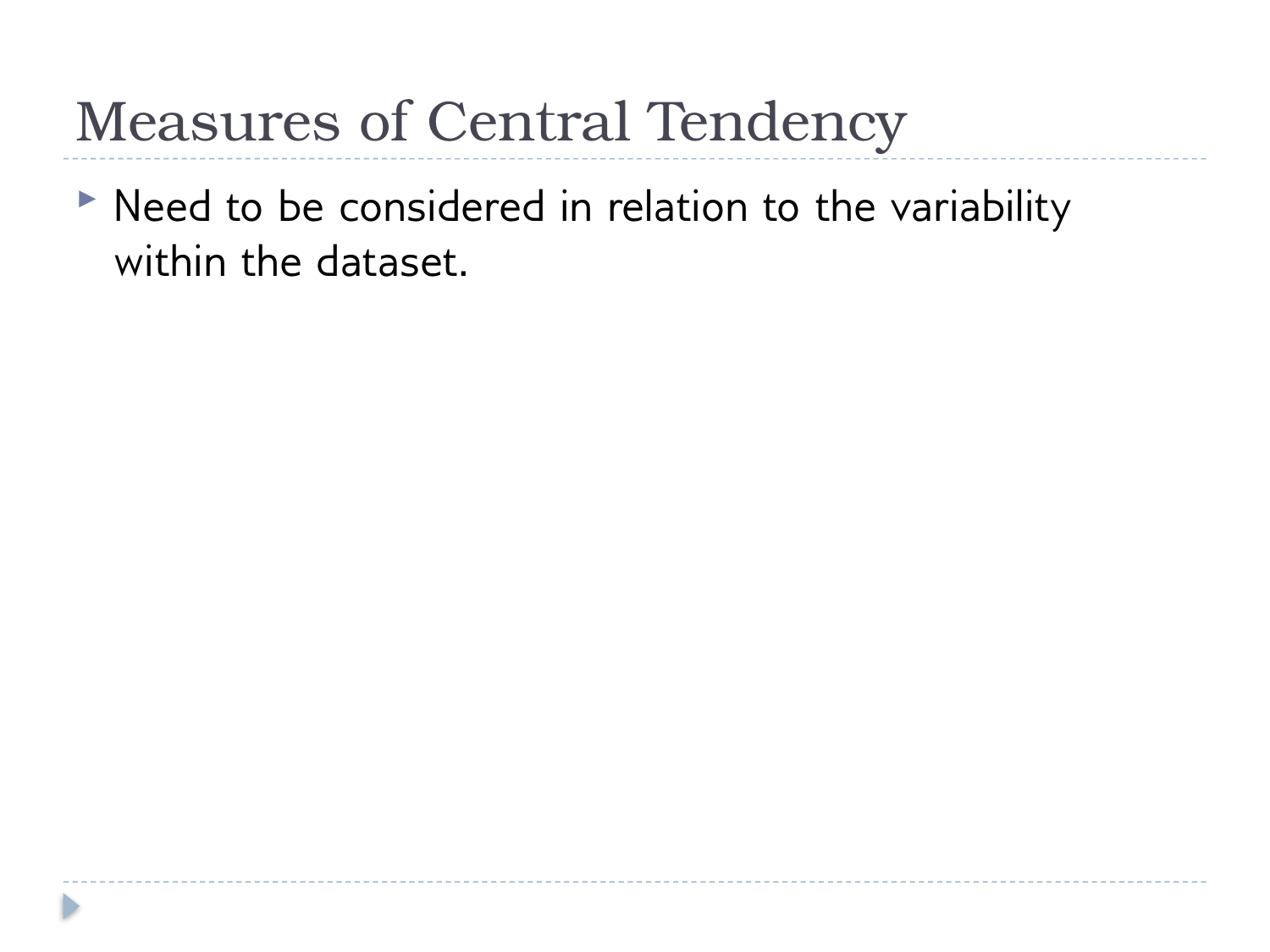

# Measures of Central Tendency
Need to be considered in relation to the variability within the dataset.